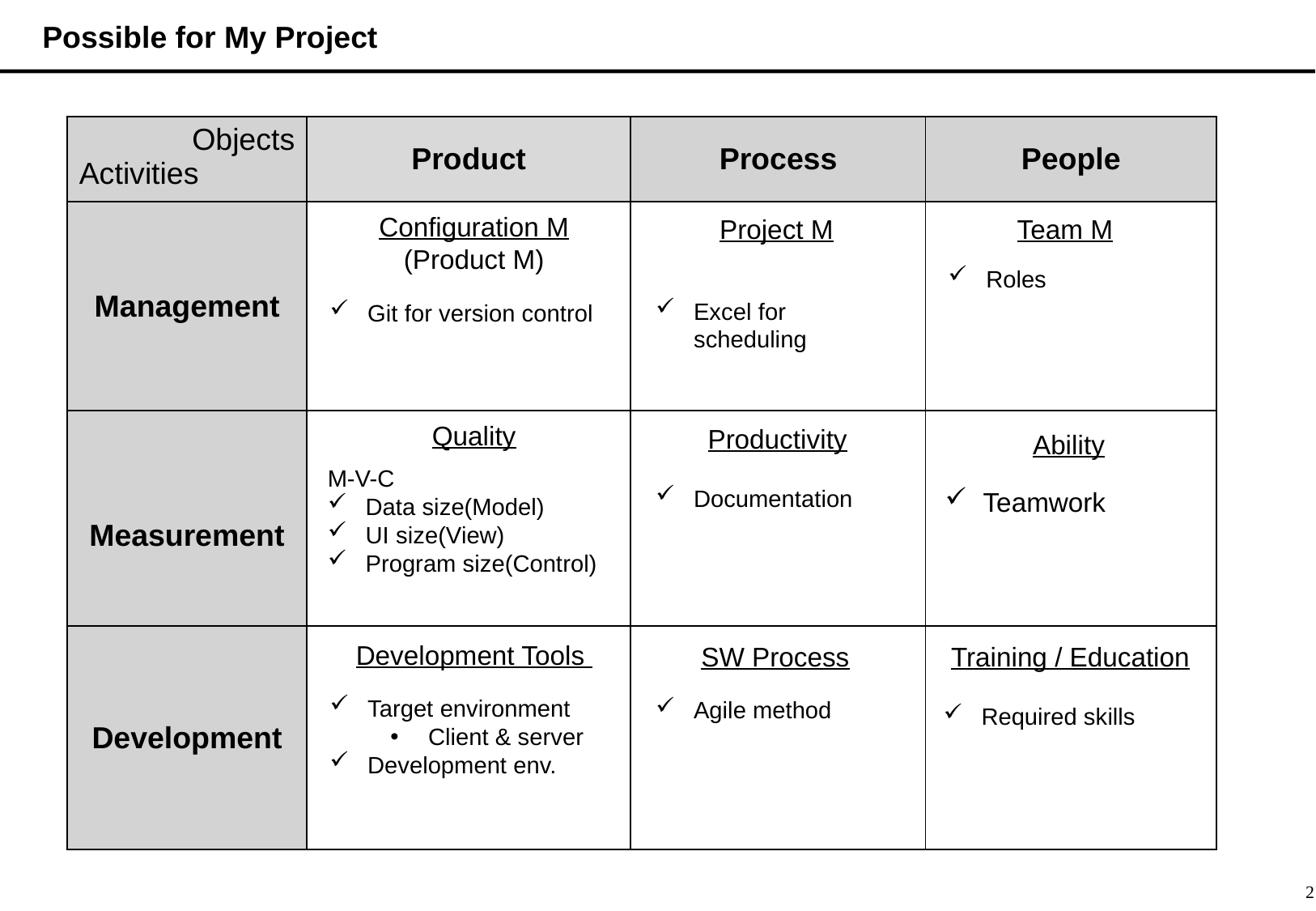

Possible for My Project
| Objects Activities | Product | Process | People |
| --- | --- | --- | --- |
| Management |  |  |  |
| Measurement |  |  |  |
| Development |  |  |  |
Configuration M
(Product M)
Project M
Team M
Roles
Excel for scheduling
Git for version control
Quality
Productivity
Ability
M-V-C
Data size(Model)
UI size(View)
Program size(Control)

Documentation
Teamwork
Development Tools
SW Process
Training / Education
Target environment
Client & server
Development env.
Agile method
Required skills